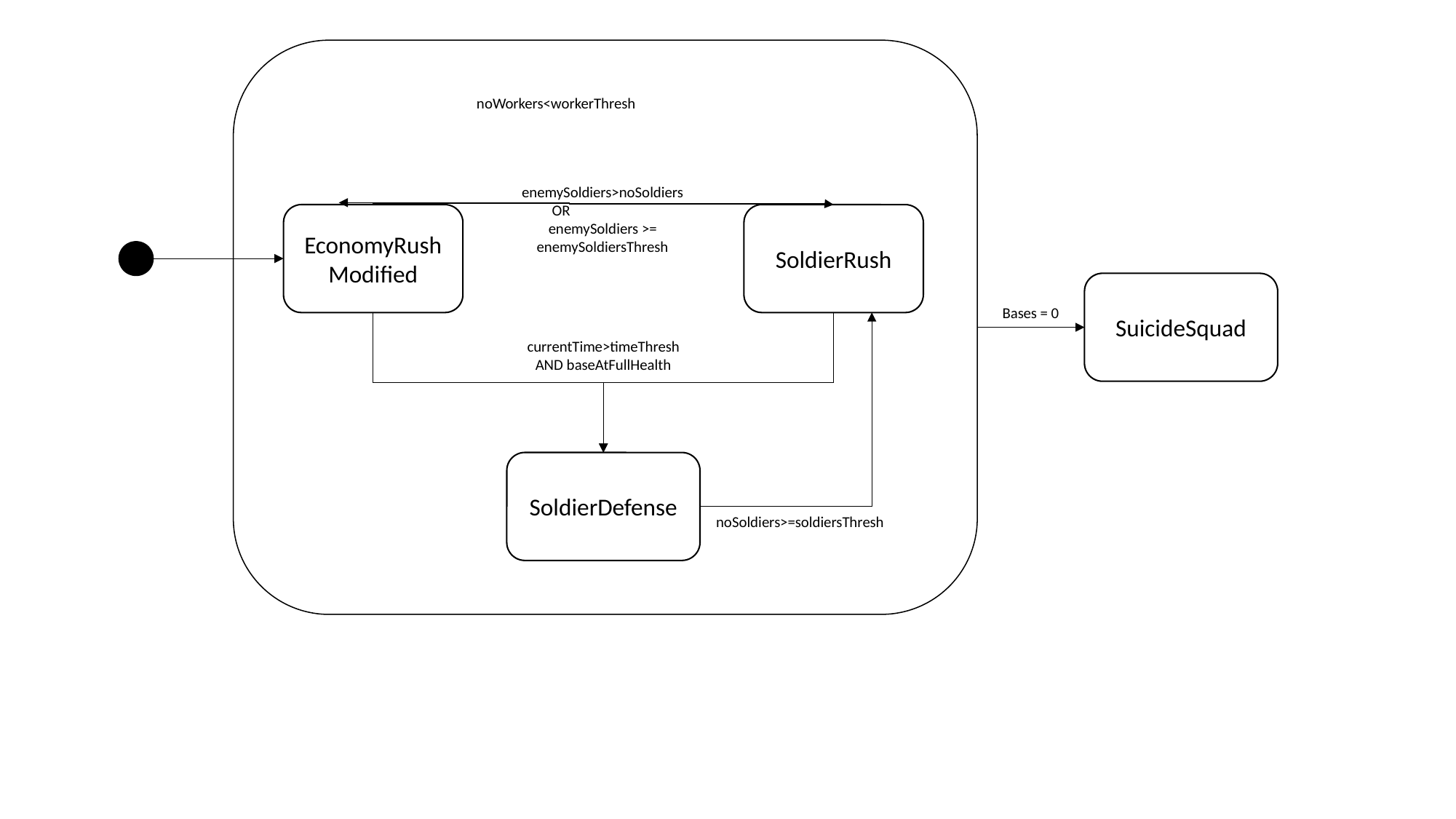

noWorkers<workerThresh
enemySoldiers>noSoldiers OR                         enemySoldiers >= enemySoldiersThresh
EconomyRushModified
SoldierRush

SuicideSquad
Bases = 0
currentTime>timeThresh AND baseAtFullHealth
SoldierDefense
noSoldiers>=soldiersThresh